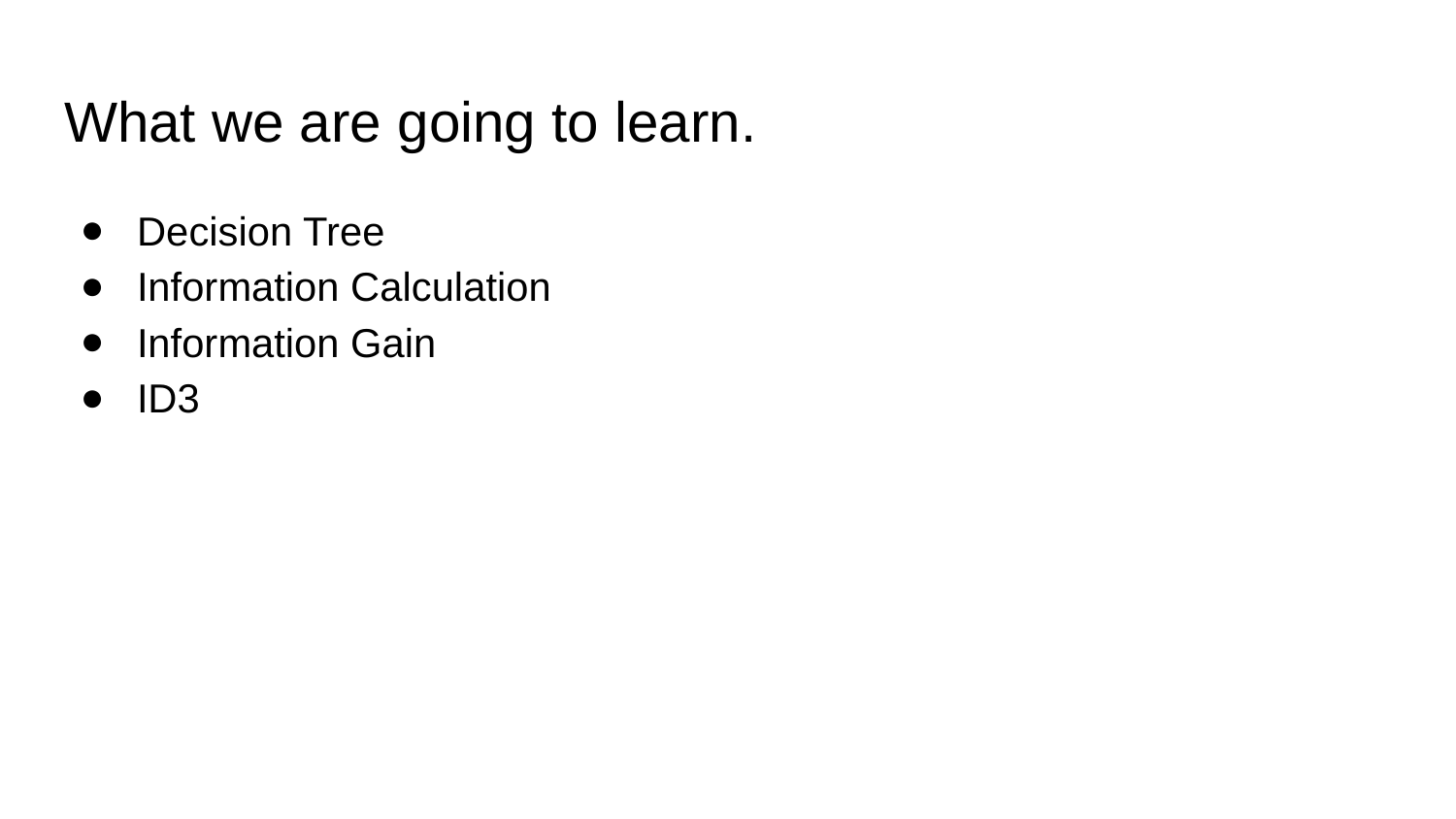

# What we are going to learn.
Decision Tree
Information Calculation
Information Gain
ID3